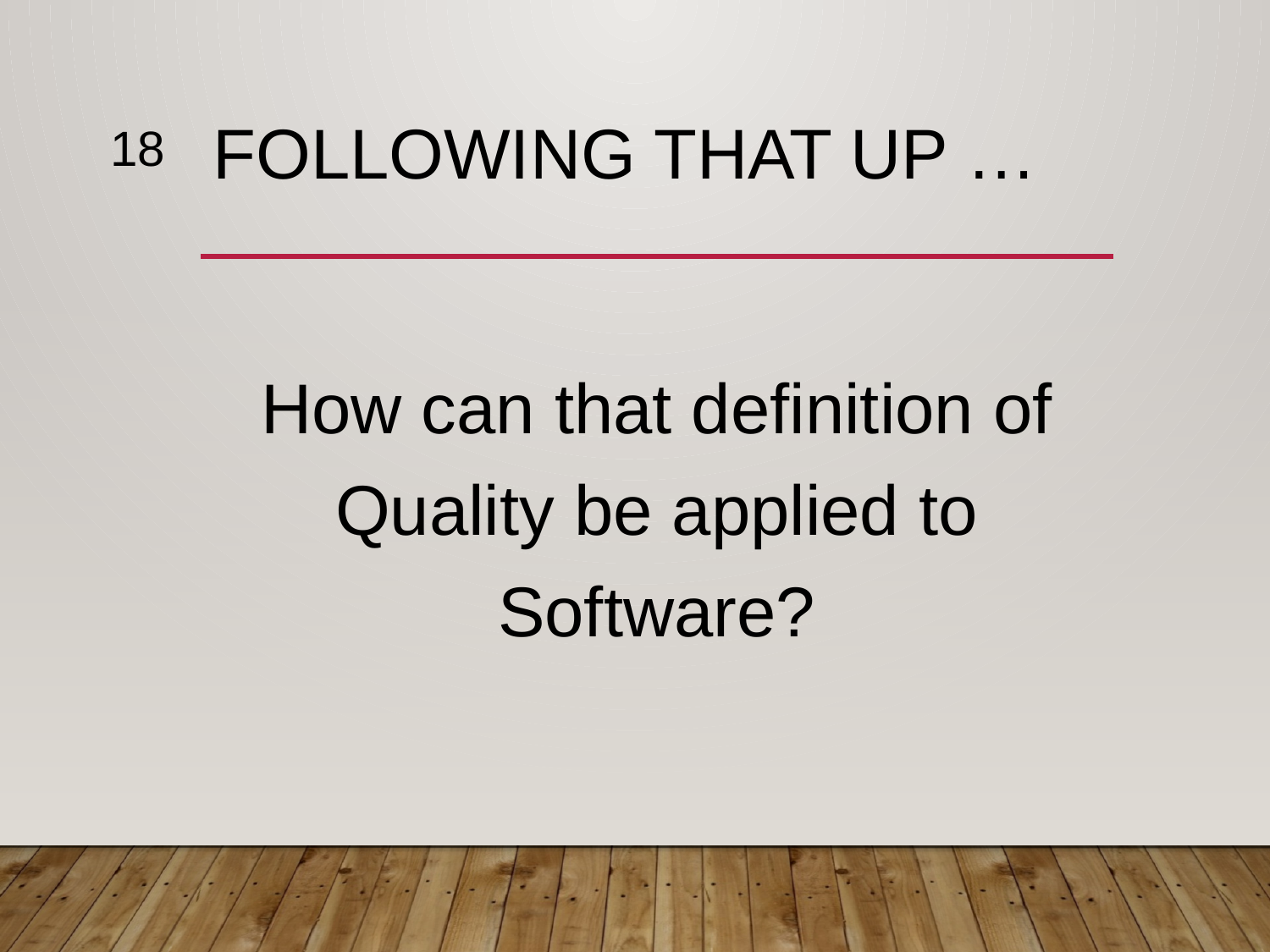

18
# Following that up …

How can that definition of Quality be applied to Software?